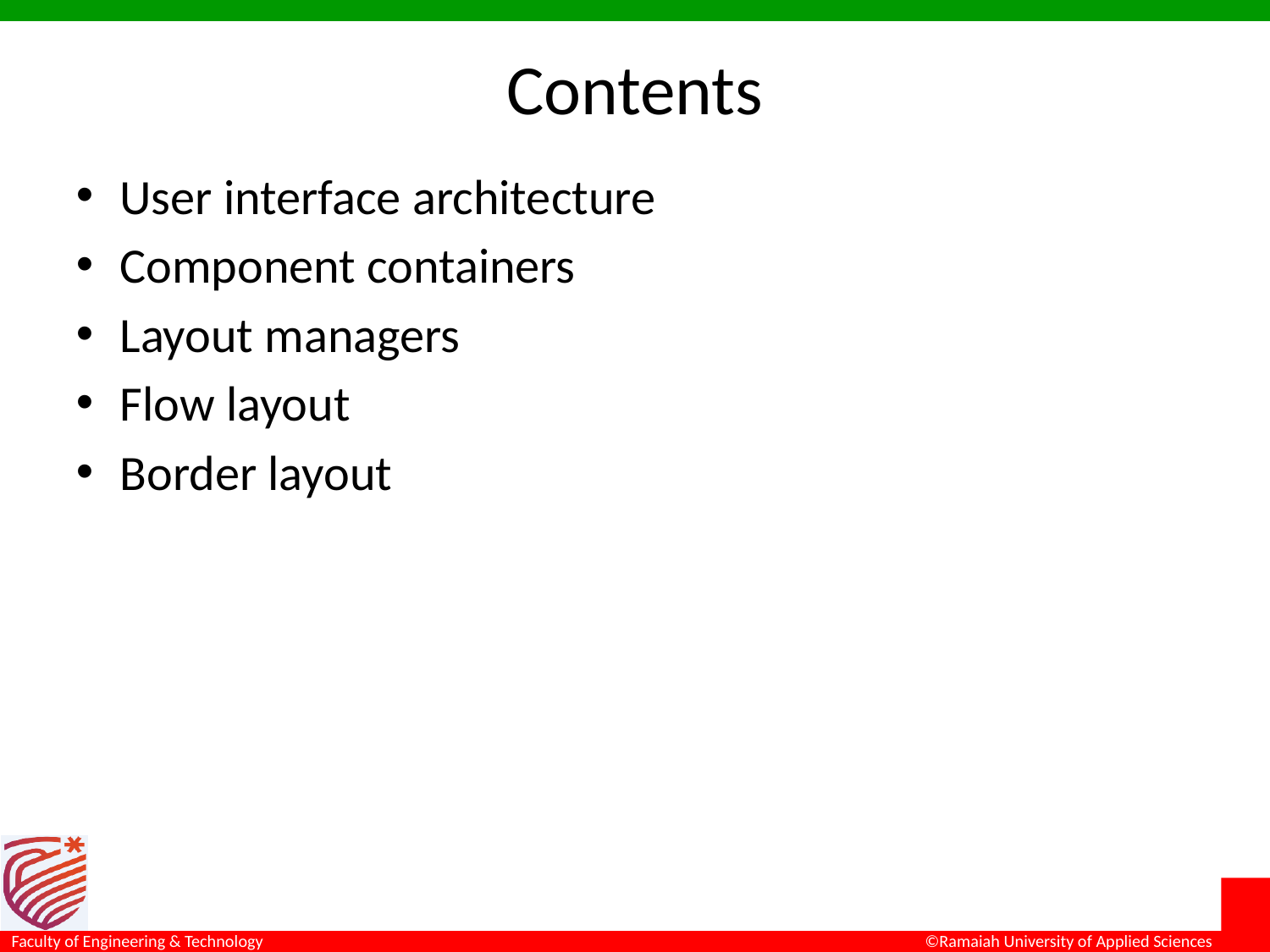

# Contents
User interface architecture
Component containers
Layout managers
Flow layout
Border layout